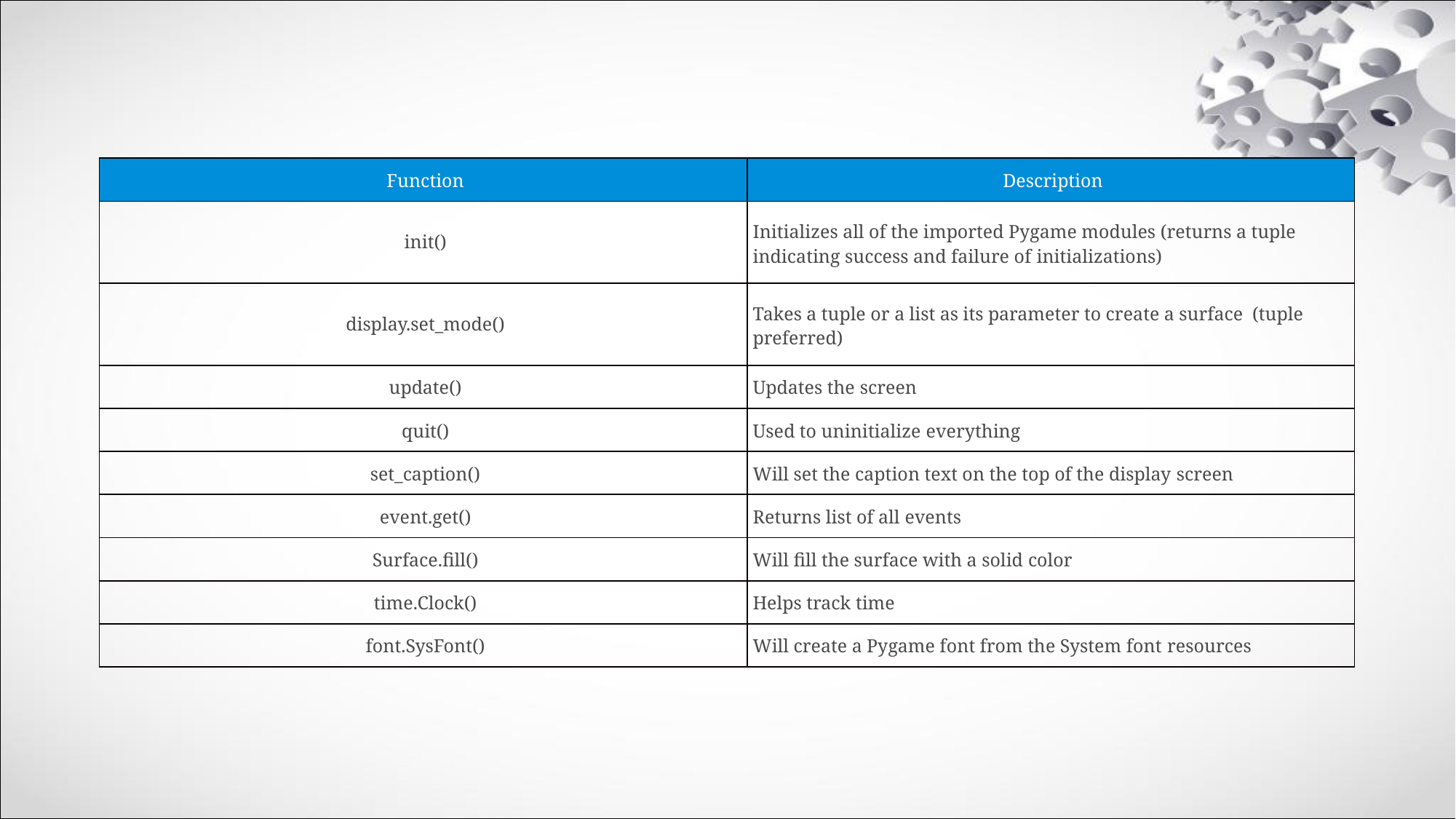

| Function | Description |
| --- | --- |
| init() | Initializes all of the imported Pygame modules (returns a tuple indicating success and failure of initializations) |
| display.set\_mode() | Takes a tuple or a list as its parameter to create a surface (tuple preferred) |
| update() | Updates the screen |
| quit() | Used to uninitialize everything |
| set\_caption() | Will set the caption text on the top of the display screen |
| event.get() | Returns list of all events |
| Surface.fill() | Will fill the surface with a solid color |
| time.Clock() | Helps track time |
| font.SysFont() | Will create a Pygame font from the System font resources |